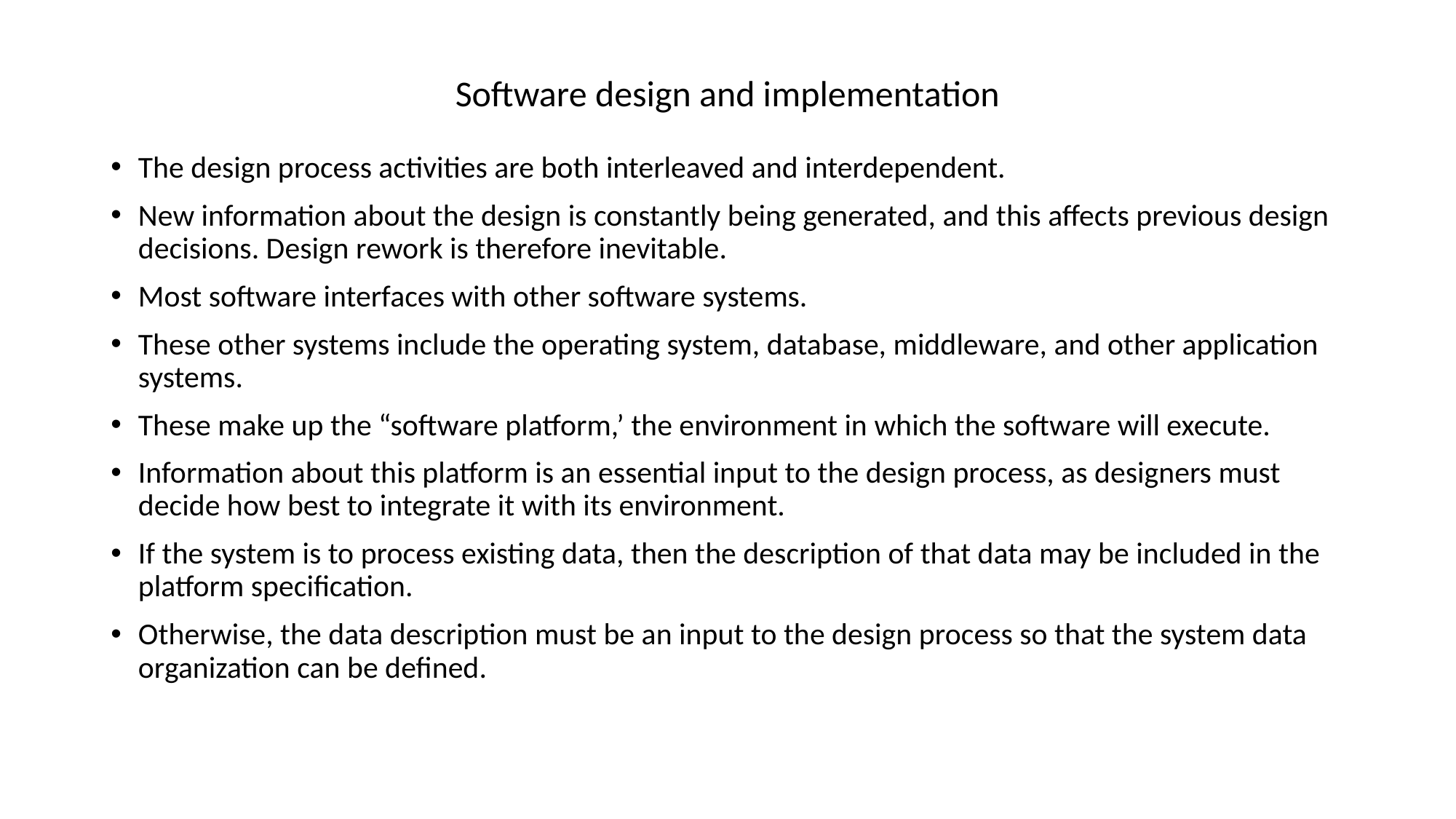

# Software design and implementation
The design process activities are both interleaved and interdependent.
New information about the design is constantly being generated, and this affects previous design decisions. Design rework is therefore inevitable.
Most software interfaces with other software systems.
These other systems include the operating system, database, middleware, and other application systems.
These make up the “software platform,’ the environment in which the software will execute.
Information about this platform is an essential input to the design process, as designers must decide how best to integrate it with its environment.
If the system is to process existing data, then the description of that data may be included in the platform specification.
Otherwise, the data description must be an input to the design process so that the system data organization can be defined.